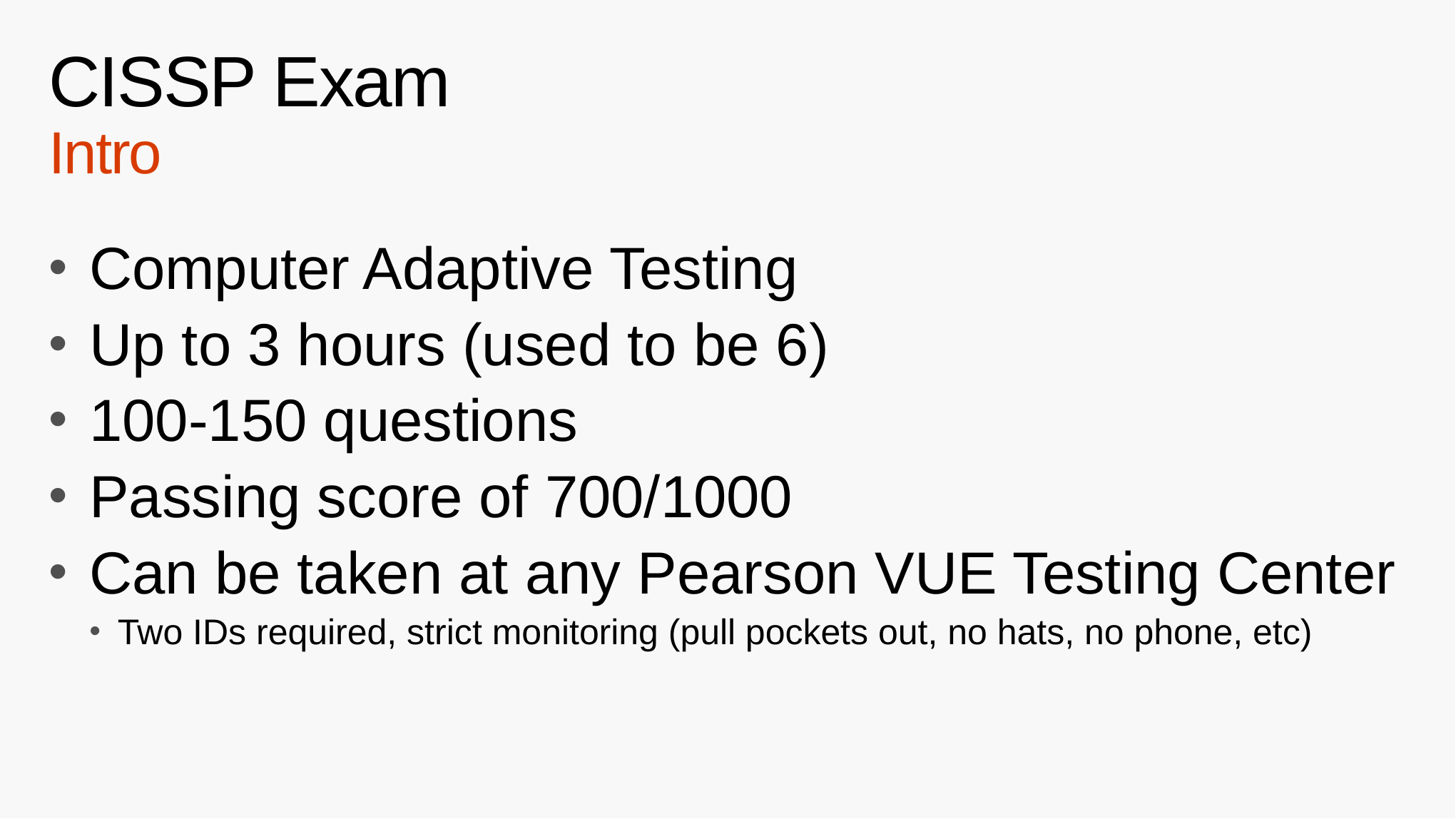

# CISSP Exam Intro
Computer Adaptive Testing
Up to 3 hours (used to be 6)
100-150 questions
Passing score of 700/1000
Can be taken at any Pearson VUE Testing Center
Two IDs required, strict monitoring (pull pockets out, no hats, no phone, etc)